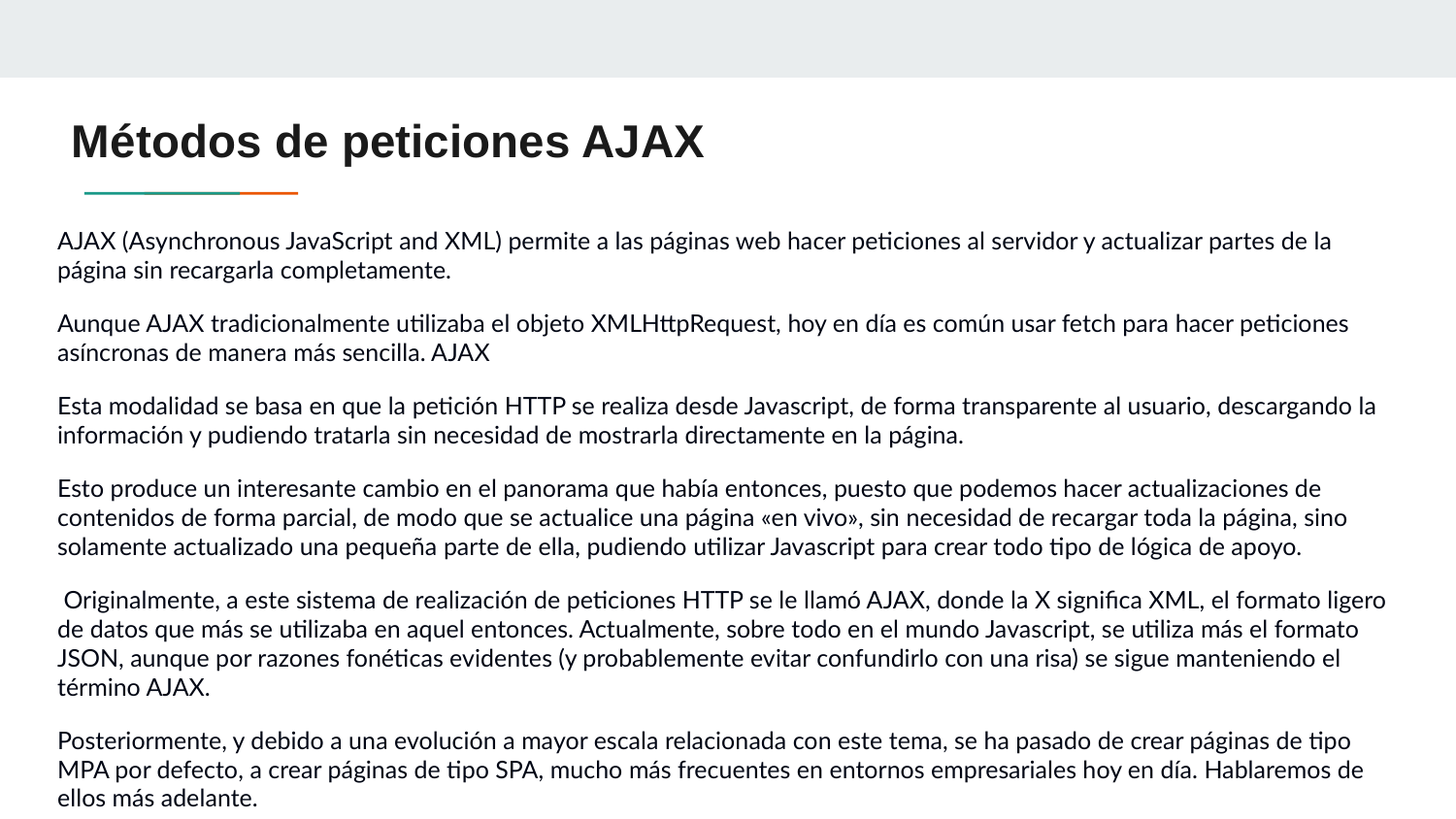

# Métodos de peticiones AJAX
AJAX (Asynchronous JavaScript and XML) permite a las páginas web hacer peticiones al servidor y actualizar partes de la página sin recargarla completamente.
Aunque AJAX tradicionalmente utilizaba el objeto XMLHttpRequest, hoy en día es común usar fetch para hacer peticiones asíncronas de manera más sencilla. AJAX
Esta modalidad se basa en que la petición HTTP se realiza desde Javascript, de forma transparente al usuario, descargando la información y pudiendo tratarla sin necesidad de mostrarla directamente en la página.
Esto produce un interesante cambio en el panorama que había entonces, puesto que podemos hacer actualizaciones de contenidos de forma parcial, de modo que se actualice una página «en vivo», sin necesidad de recargar toda la página, sino solamente actualizado una pequeña parte de ella, pudiendo utilizar Javascript para crear todo tipo de lógica de apoyo.
 Originalmente, a este sistema de realización de peticiones HTTP se le llamó AJAX, donde la X significa XML, el formato ligero de datos que más se utilizaba en aquel entonces. Actualmente, sobre todo en el mundo Javascript, se utiliza más el formato JSON, aunque por razones fonéticas evidentes (y probablemente evitar confundirlo con una risa) se sigue manteniendo el término AJAX.
Posteriormente, y debido a una evolución a mayor escala relacionada con este tema, se ha pasado de crear páginas de tipo MPA por defecto, a crear páginas de tipo SPA, mucho más frecuentes en entornos empresariales hoy en día. Hablaremos de ellos más adelante.